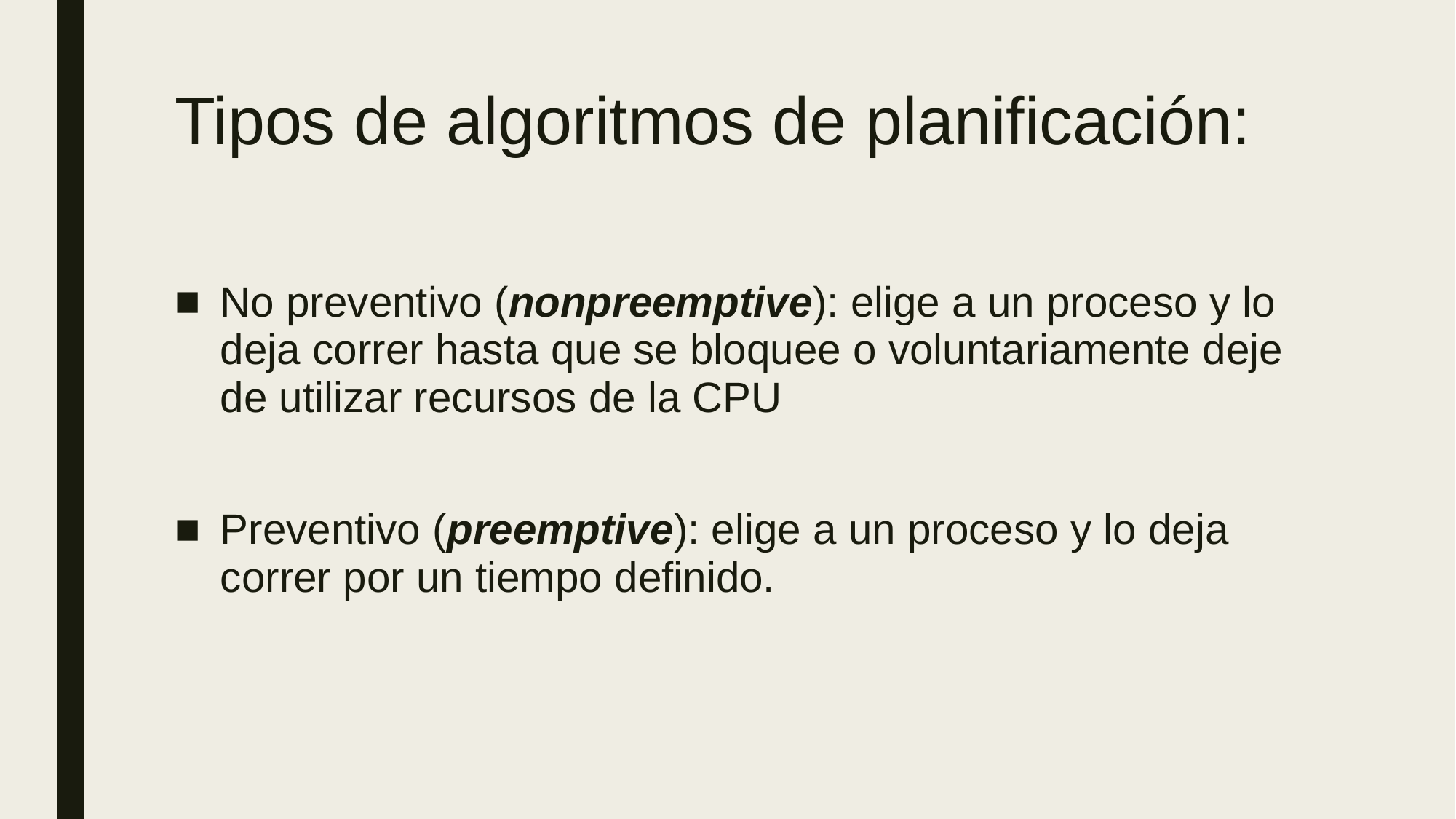

# Tipos de algoritmos de planificación:
No preventivo (nonpreemptive): elige a un proceso y lo deja correr hasta que se bloquee o voluntariamente deje de utilizar recursos de la CPU

Preventivo (preemptive): elige a un proceso y lo deja correr por un tiempo definido.